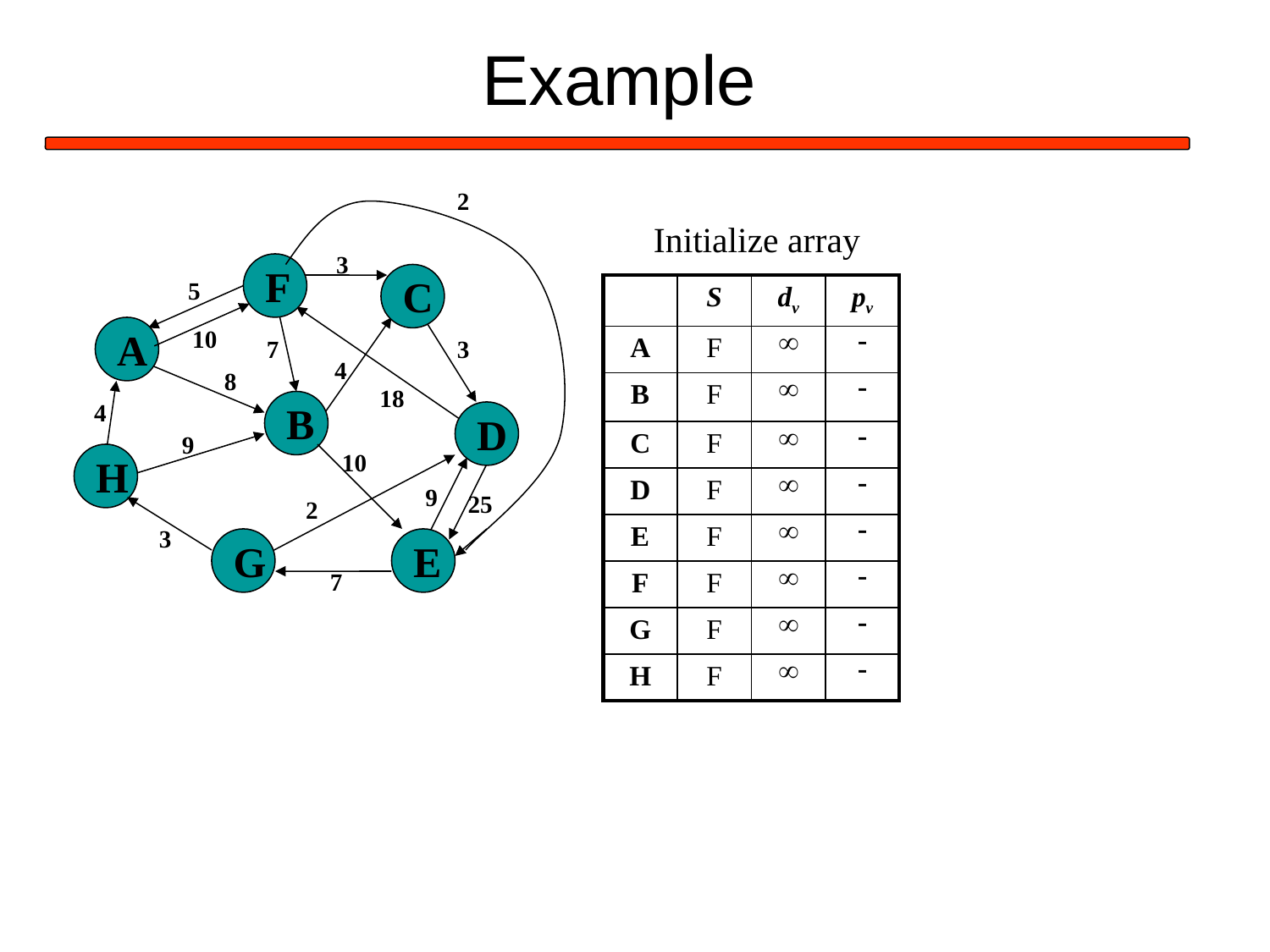

# Example
2

3
F
C
5

A
10

7
3

4

8
18

4
B
D
9

10
H

9
25
2

3
G
E

7

Initialize array
|  | S | dv | pv |
| --- | --- | --- | --- |
| A | F | ∞ | − |
| B | F | ∞ | − |
| C | F | ∞ | − |
| D | F | ∞ | − |
| E | F | ∞ | − |
| F | F | ∞ | − |
| G | F | ∞ | − |
| H | F | ∞ | − |